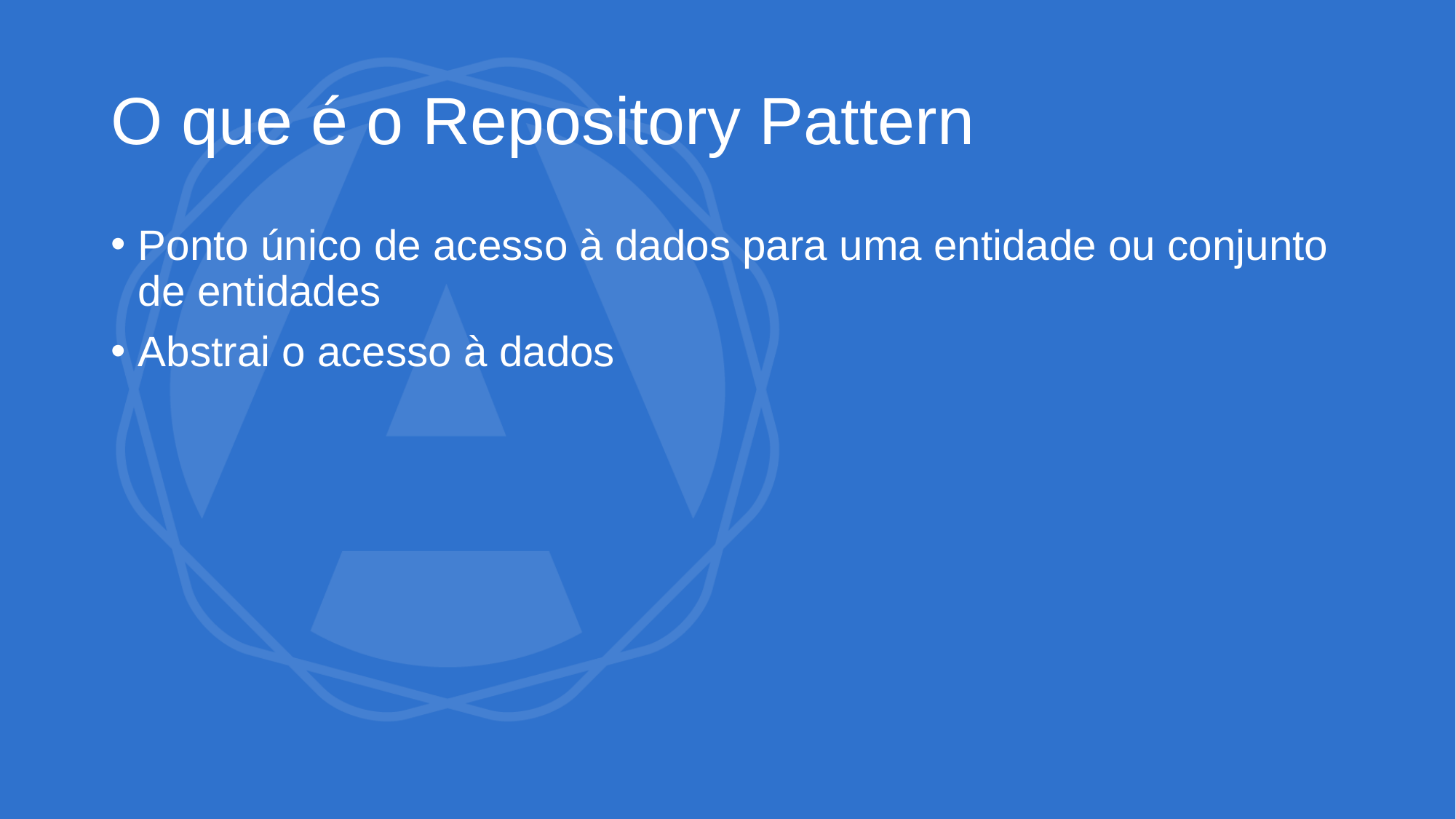

# O que é o Repository Pattern
Ponto único de acesso à dados para uma entidade ou conjunto de entidades
Abstrai o acesso à dados